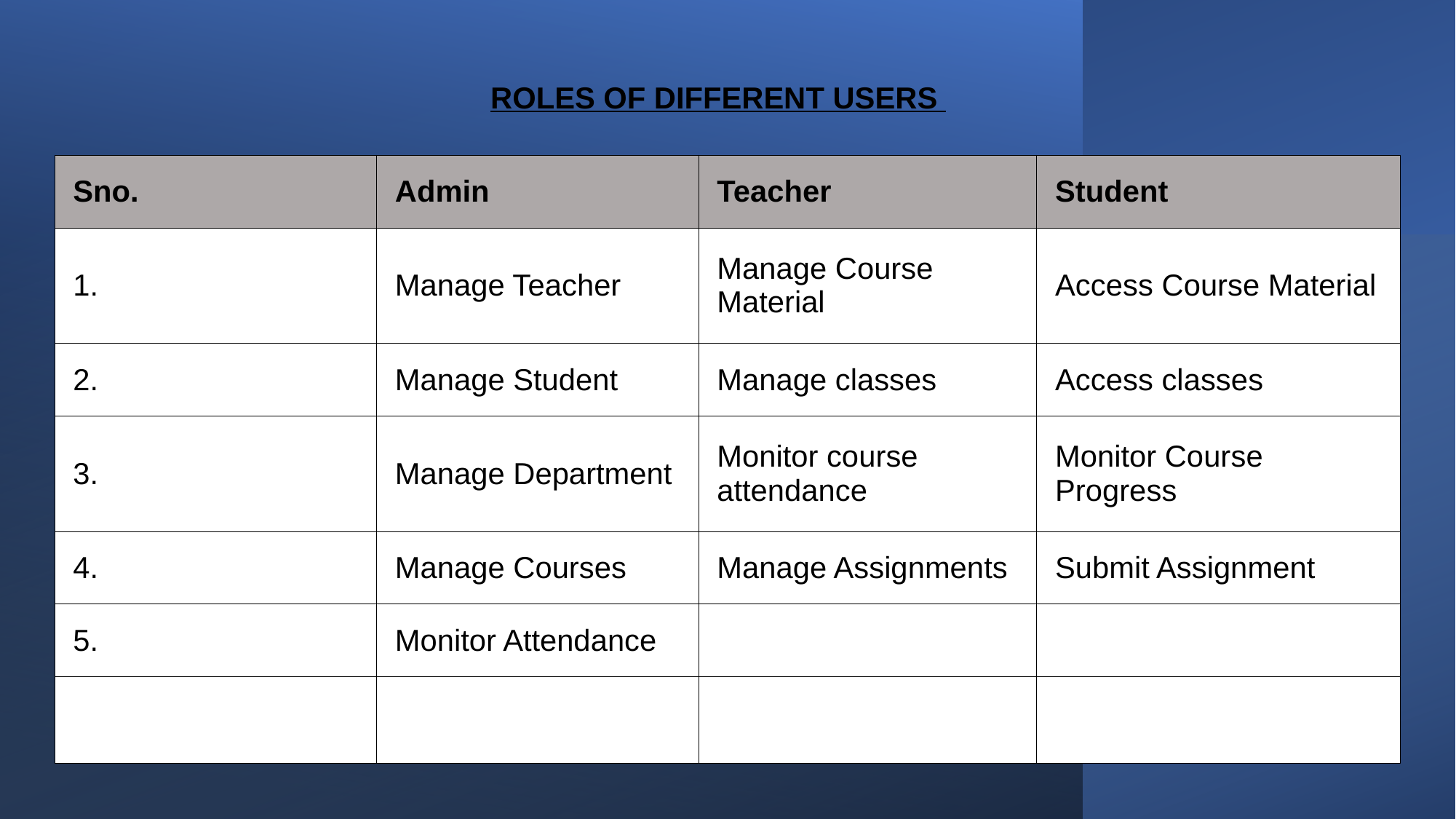

ROLES OF DIFFERENT USERS
| Sno. | Admin | Teacher | Student |
| --- | --- | --- | --- |
| 1. | Manage Teacher | Manage Course Material | Access Course Material |
| 2. | Manage Student | Manage classes | Access classes |
| 3. | Manage Department | Monitor course attendance | Monitor Course Progress |
| 4. | Manage Courses | Manage Assignments | Submit Assignment |
| 5. | Monitor Attendance |  |  |
|  |  |  |  |